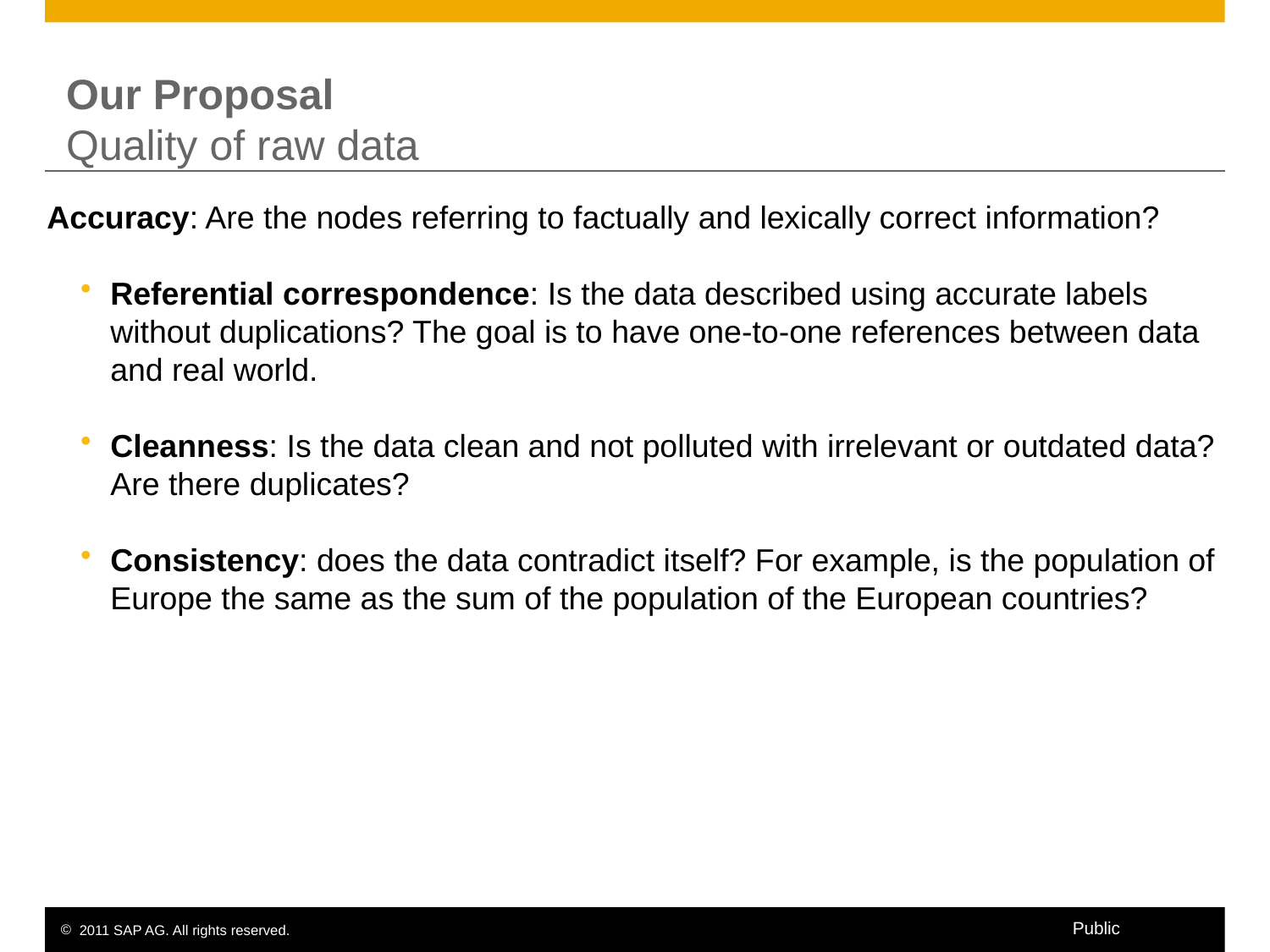

Our Proposal
Quality of raw data
Accuracy: Are the nodes referring to factually and lexically correct information?

Referential correspondence: Is the data described using accurate labels without duplications? The goal is to have one-to-one references between data and real world.

Cleanness: Is the data clean and not polluted with irrelevant or outdated data? Are there duplicates?

Consistency: does the data contradict itself? For example, is the population of Europe the same as the sum of the population of the European countries?